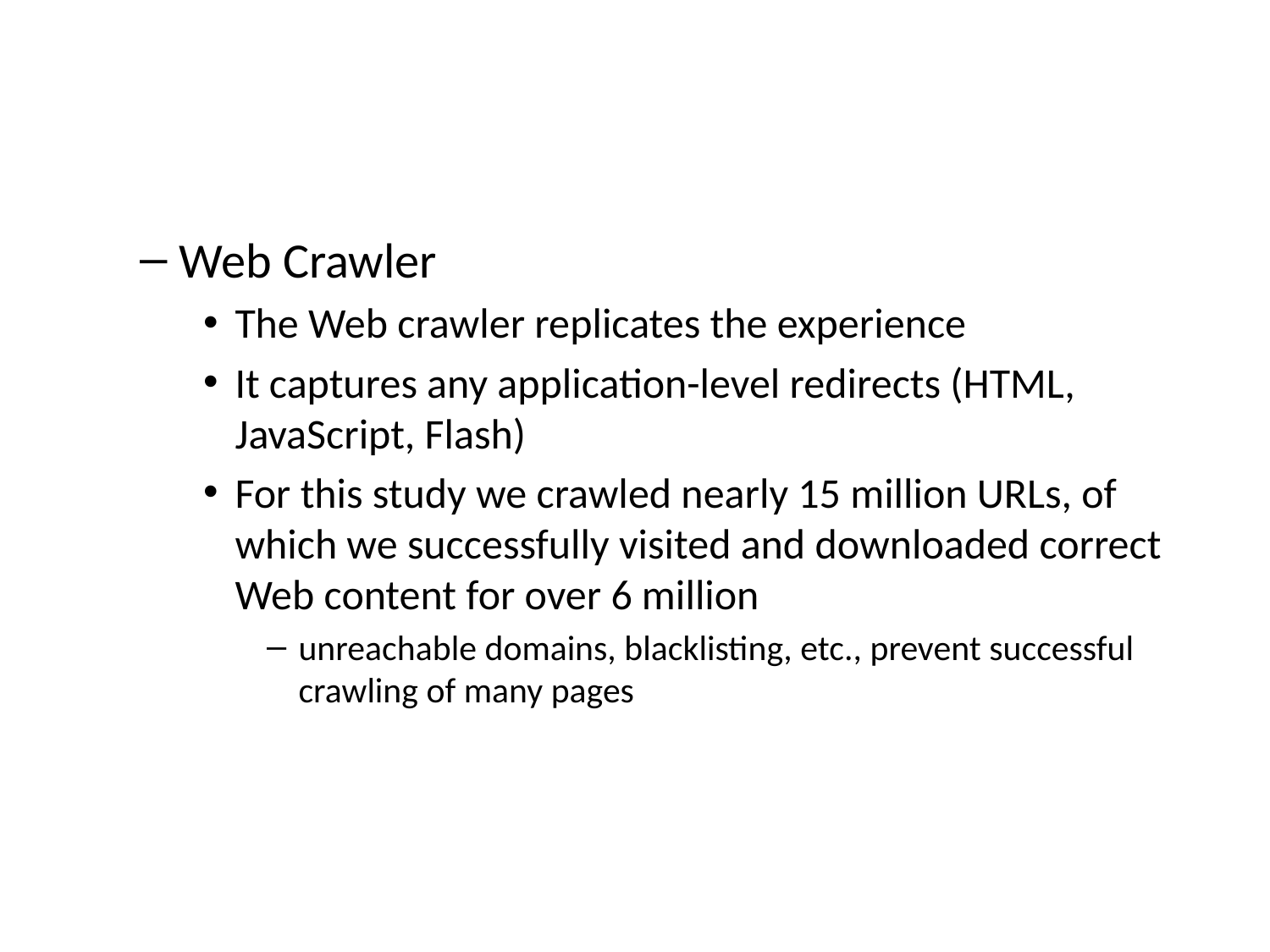

#
Web Crawler
The Web crawler replicates the experience
It captures any application-level redirects (HTML, JavaScript, Flash)
For this study we crawled nearly 15 million URLs, of which we successfully visited and downloaded correct Web content for over 6 million
unreachable domains, blacklisting, etc., prevent successful crawling of many pages